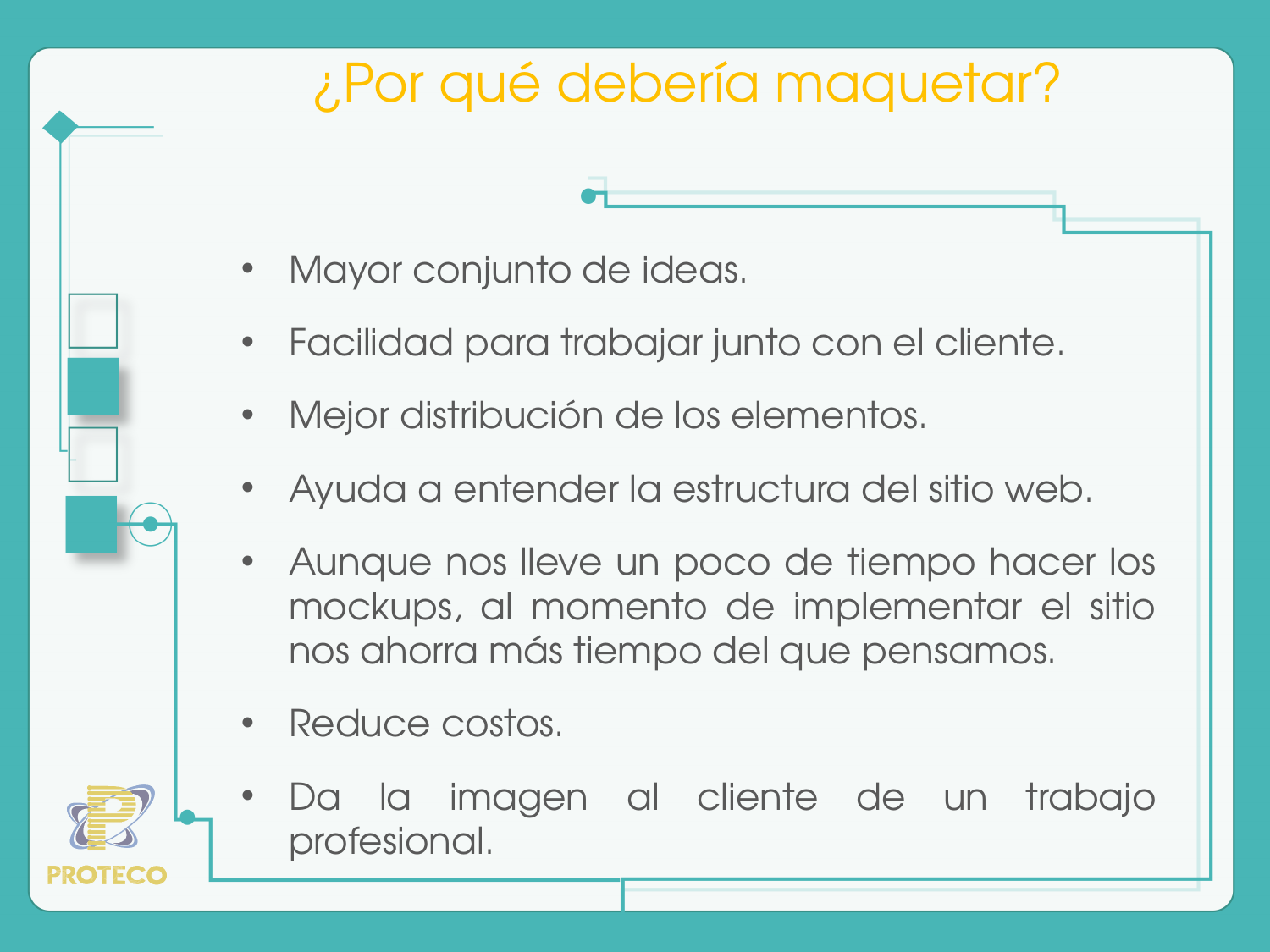

# ¿Por qué debería maquetar?
Mayor conjunto de ideas.

Facilidad para trabajar junto con el cliente.

Mejor distribución de los elementos.

Ayuda a entender la estructura del sitio web.

Aunque nos lleve un poco de tiempo hacer los mockups, al momento de implementar el sitio nos ahorra más tiempo del que pensamos.

Reduce costos.

Da la imagen al cliente de un trabajo profesional.